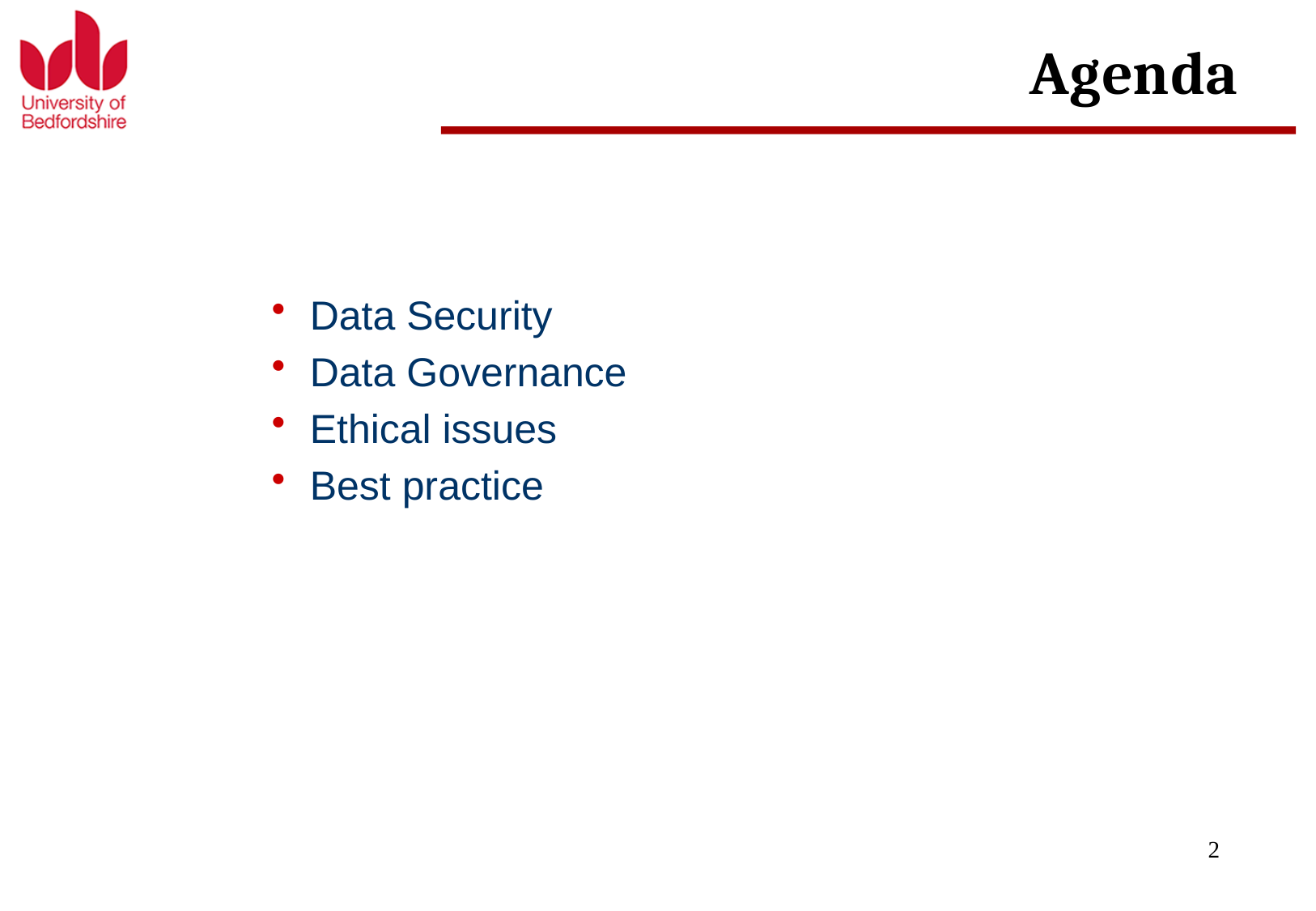

# Agenda
Data Security
Data Governance
Ethical issues
Best practice